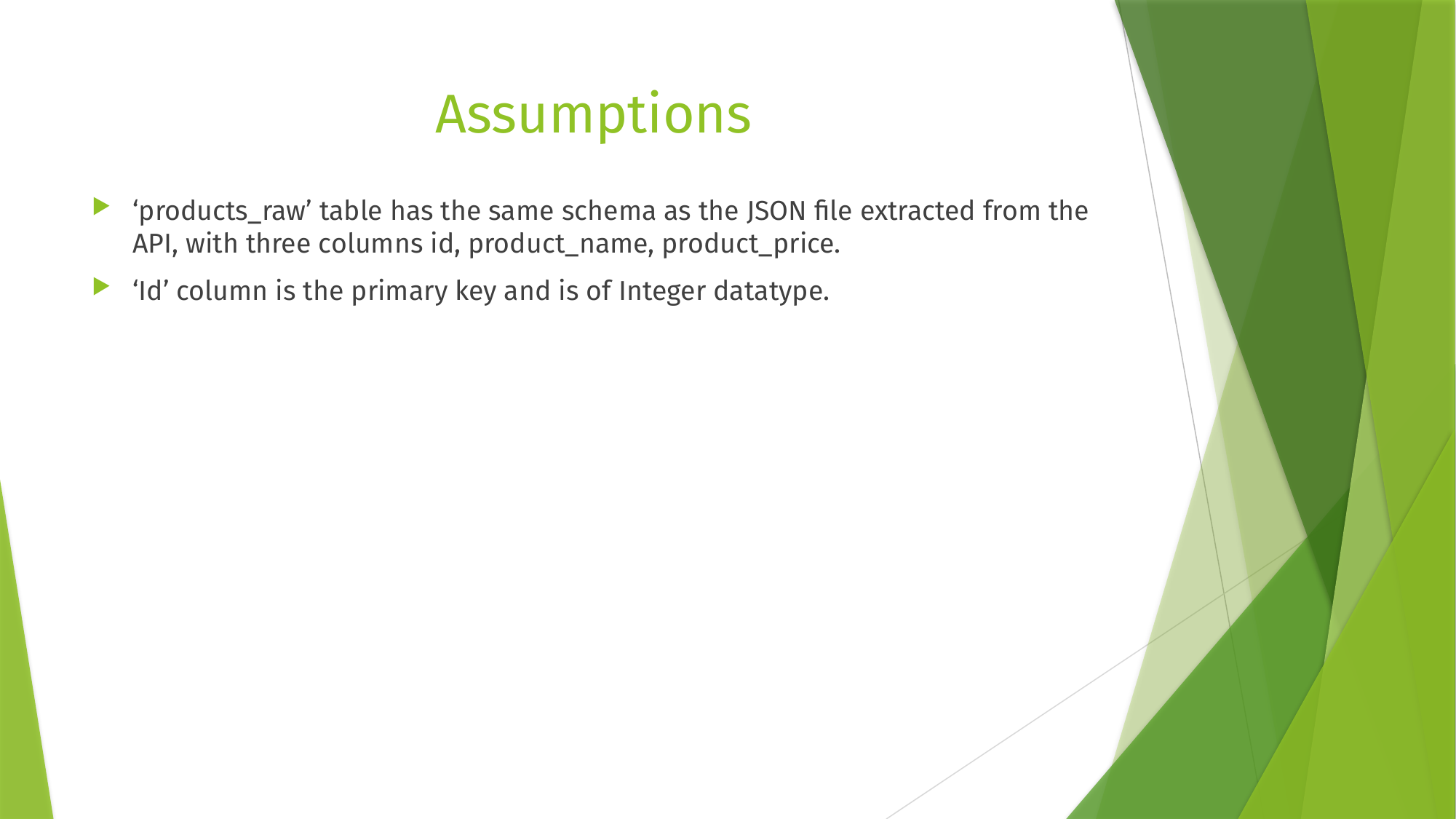

# Assumptions
‘products_raw’ table has the same schema as the JSON file extracted from the API, with three columns id, product_name, product_price.
‘Id’ column is the primary key and is of Integer datatype.